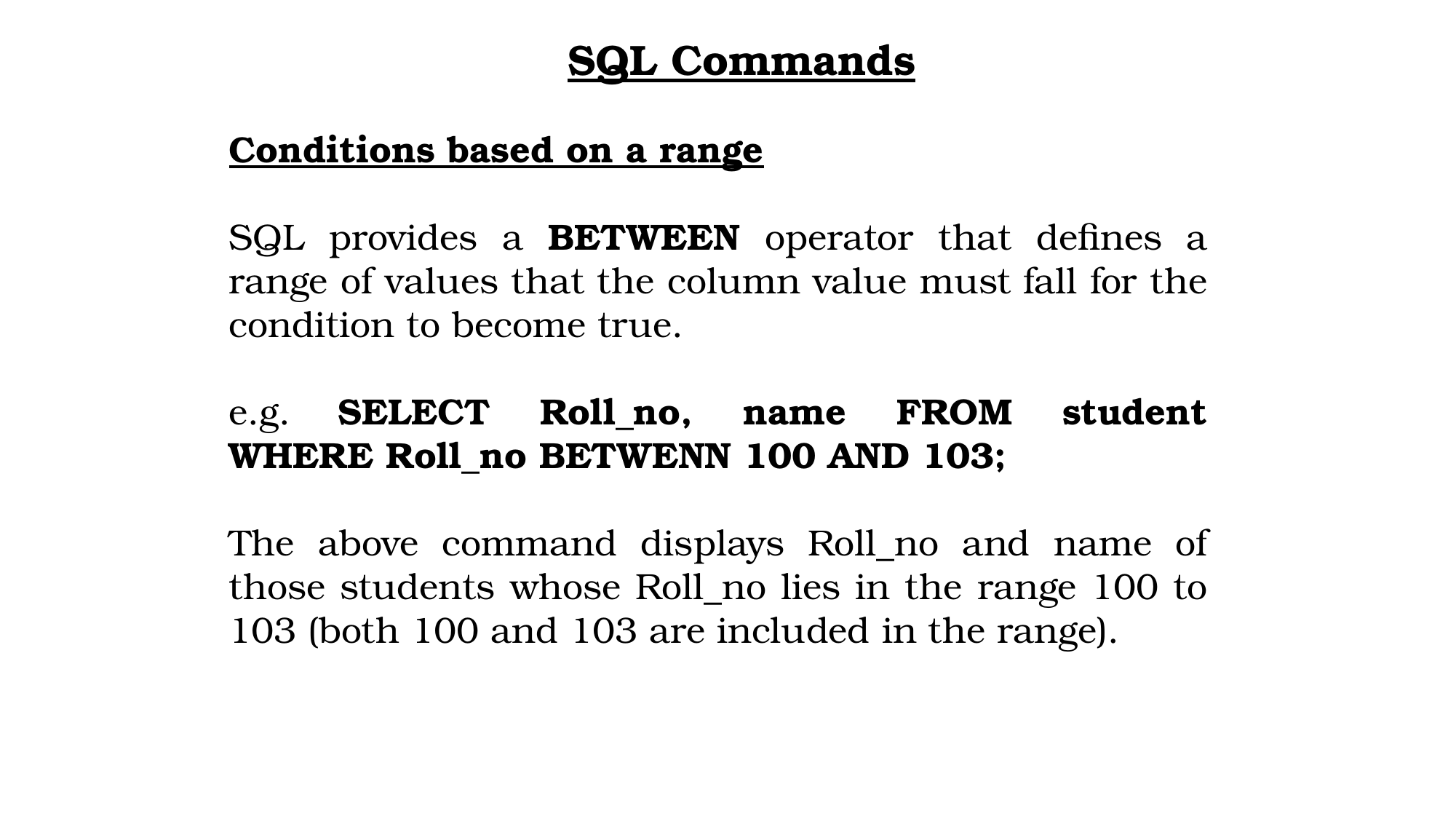

SQL Commands
Conditions based on a range

SQL provides a BETWEEN operator that defines a range of values that the column value must fall for the condition to become true.

e.g.	SELECT Roll_no, name FROM student WHERE Roll_no BETWENN 100 AND 103;

The above command displays Roll_no and name of those students whose Roll_no lies in the range 100 to 103 (both 100 and 103 are included in the range).